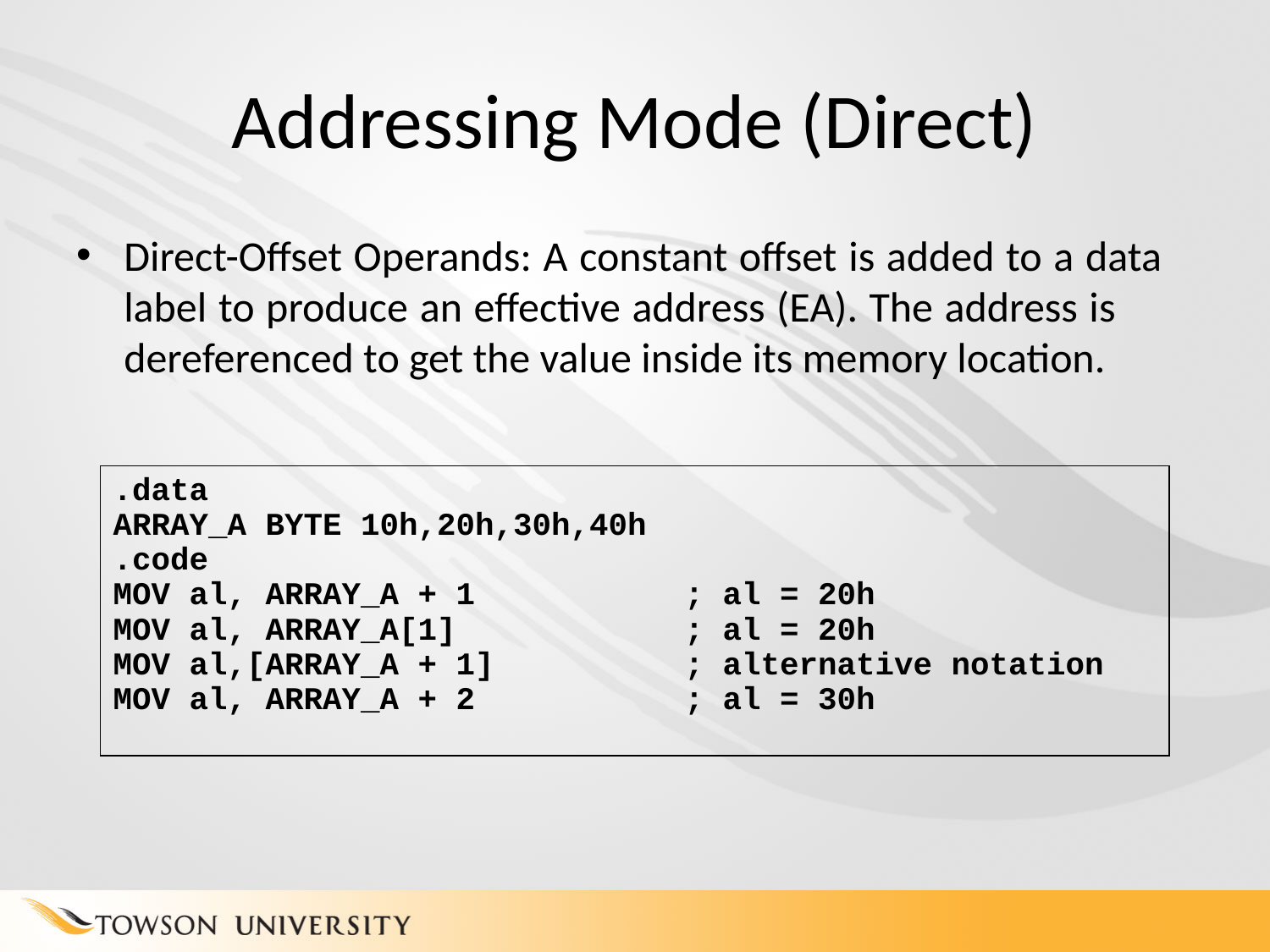

# Addressing Mode (Direct)
Direct-Offset Operands: A constant offset is added to a data label to produce an effective address (EA). The address is     dereferenced to get the value inside its memory location.

.data
ARRAY_A BYTE 10h,20h,30h,40h
.code
MOV al, ARRAY_A + 1		; al = 20h
MOV al, ARRAY_A[1]		; al = 20h
MOV al,[ARRAY_A + 1]		; alternative notation
MOV al, ARRAY_A + 2		; al = 30h